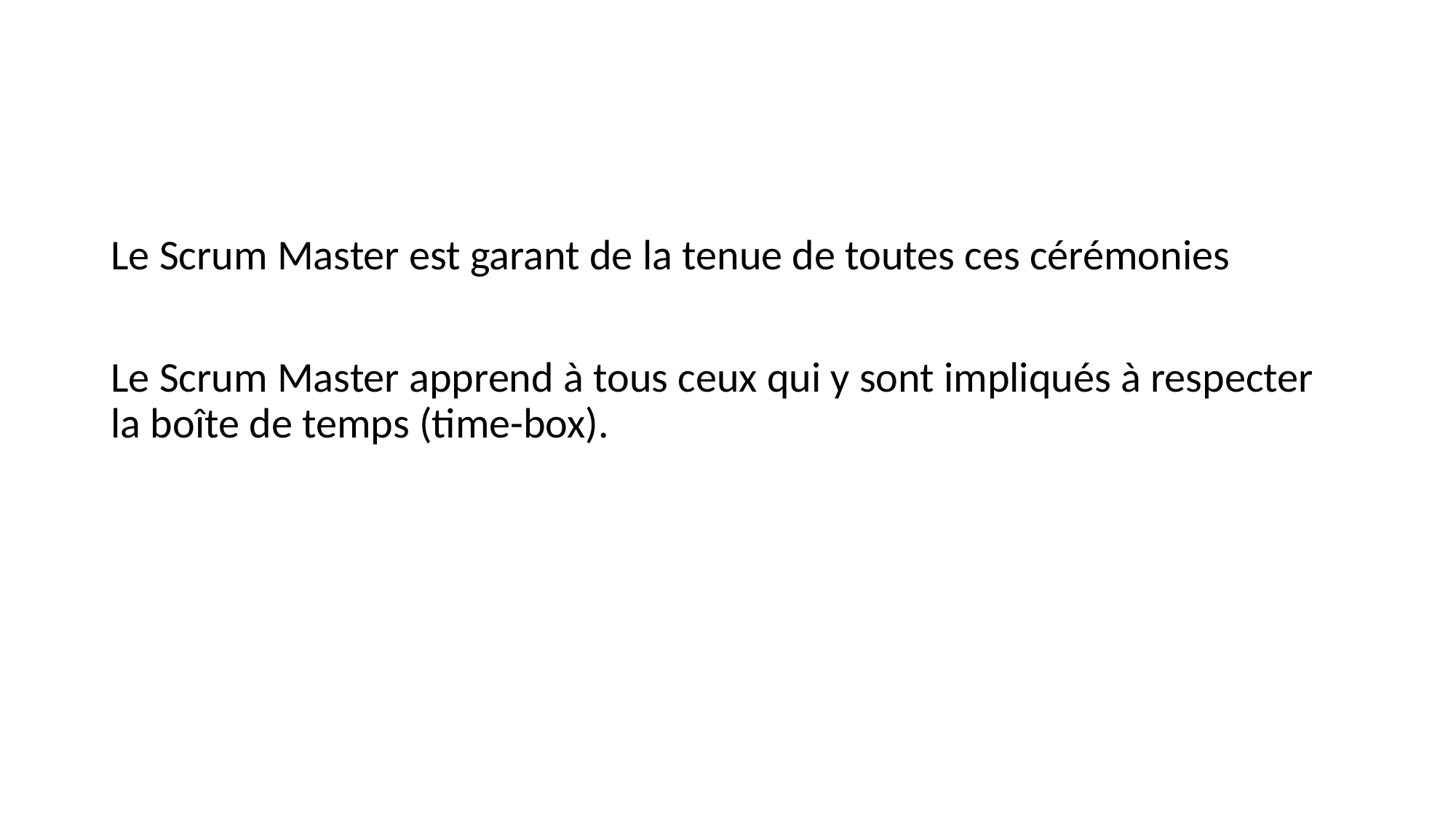

Le Scrum Master est garant de la tenue de toutes ces cérémonies

Le Scrum Master apprend à tous ceux qui y sont impliqués à respecter la boîte de temps (time-box).